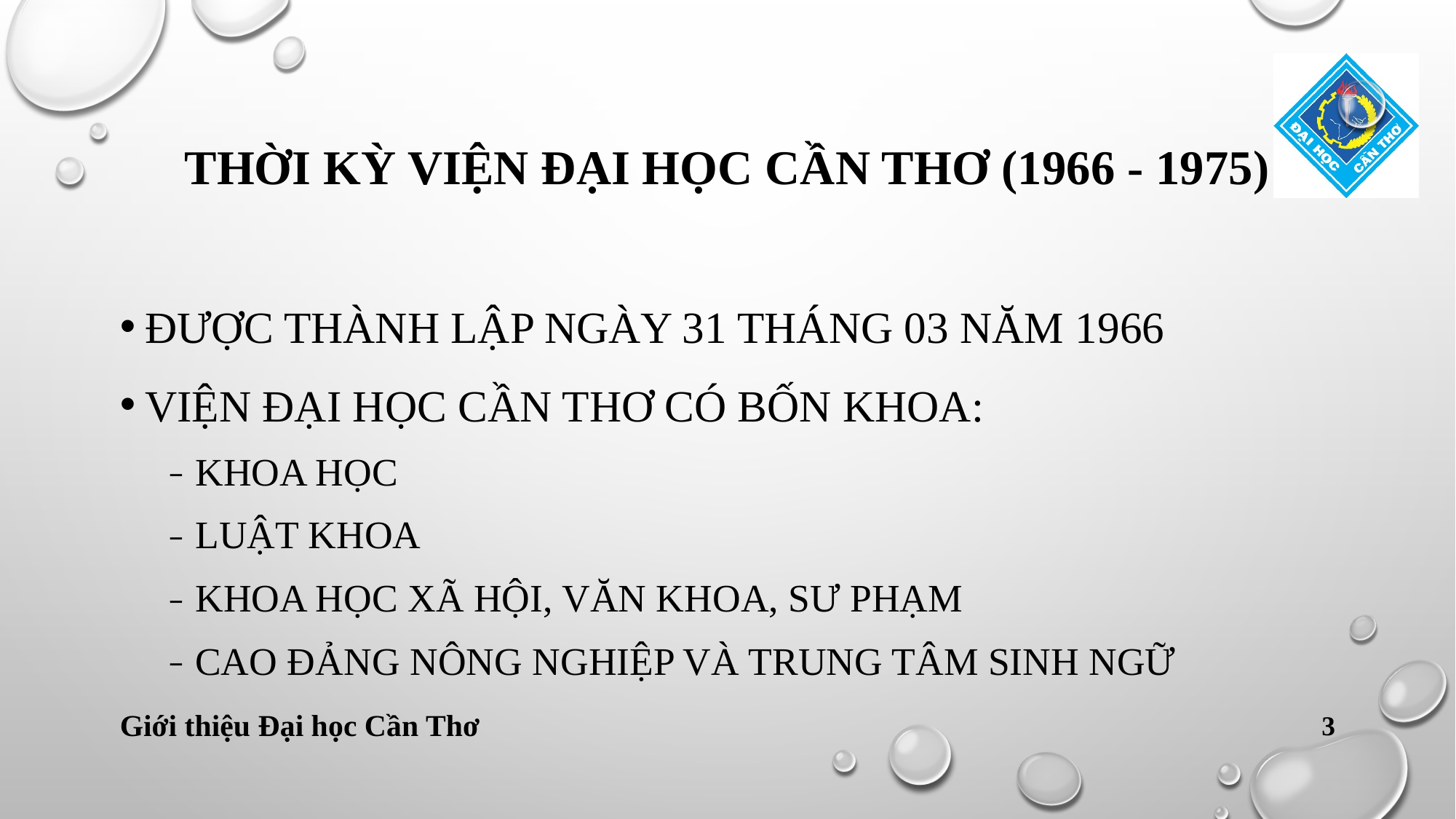

# Thời kỳ viện đại học cần thơ (1966 - 1975)
Được thành lập ngày 31 tháng 03 năm 1966
Viện đại học cần thơ có bốn khoa:
Khoa học
Luật khoa
Khoa học xã hội, văn khoa, sư phạm
Cao đảng nông nghiệp và trung tâm sinh ngữ
3
Giới thiệu Đại học Cần Thơ